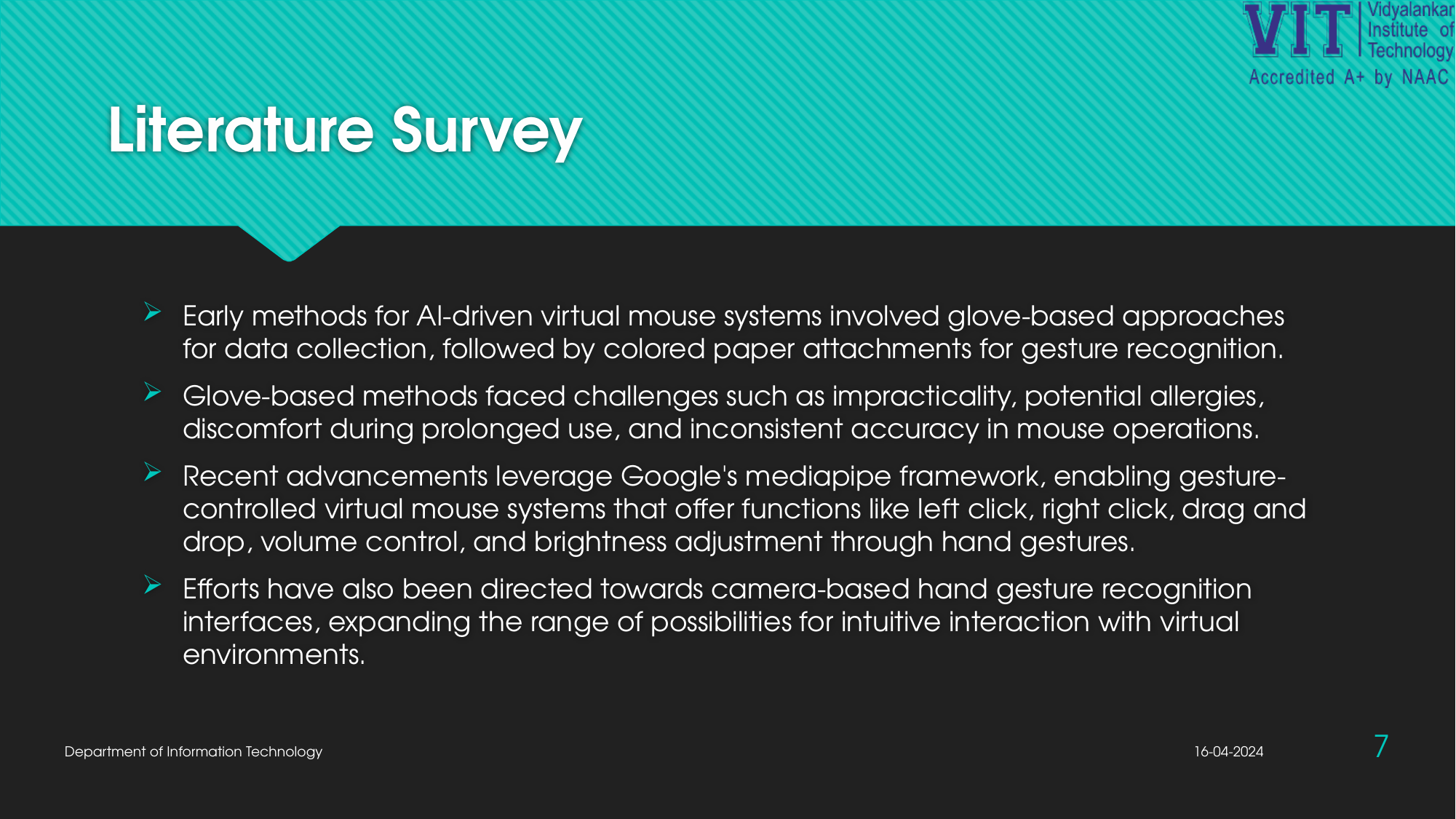

# Literature Survey
Early methods for AI-driven virtual mouse systems involved glove-based approaches for data collection, followed by colored paper attachments for gesture recognition.
Glove-based methods faced challenges such as impracticality, potential allergies, discomfort during prolonged use, and inconsistent accuracy in mouse operations.
Recent advancements leverage Google's mediapipe framework, enabling gesture-controlled virtual mouse systems that offer functions like left click, right click, drag and drop, volume control, and brightness adjustment through hand gestures.
Efforts have also been directed towards camera-based hand gesture recognition interfaces, expanding the range of possibilities for intuitive interaction with virtual environments.

7
Department of Information Technology
16-04-2024